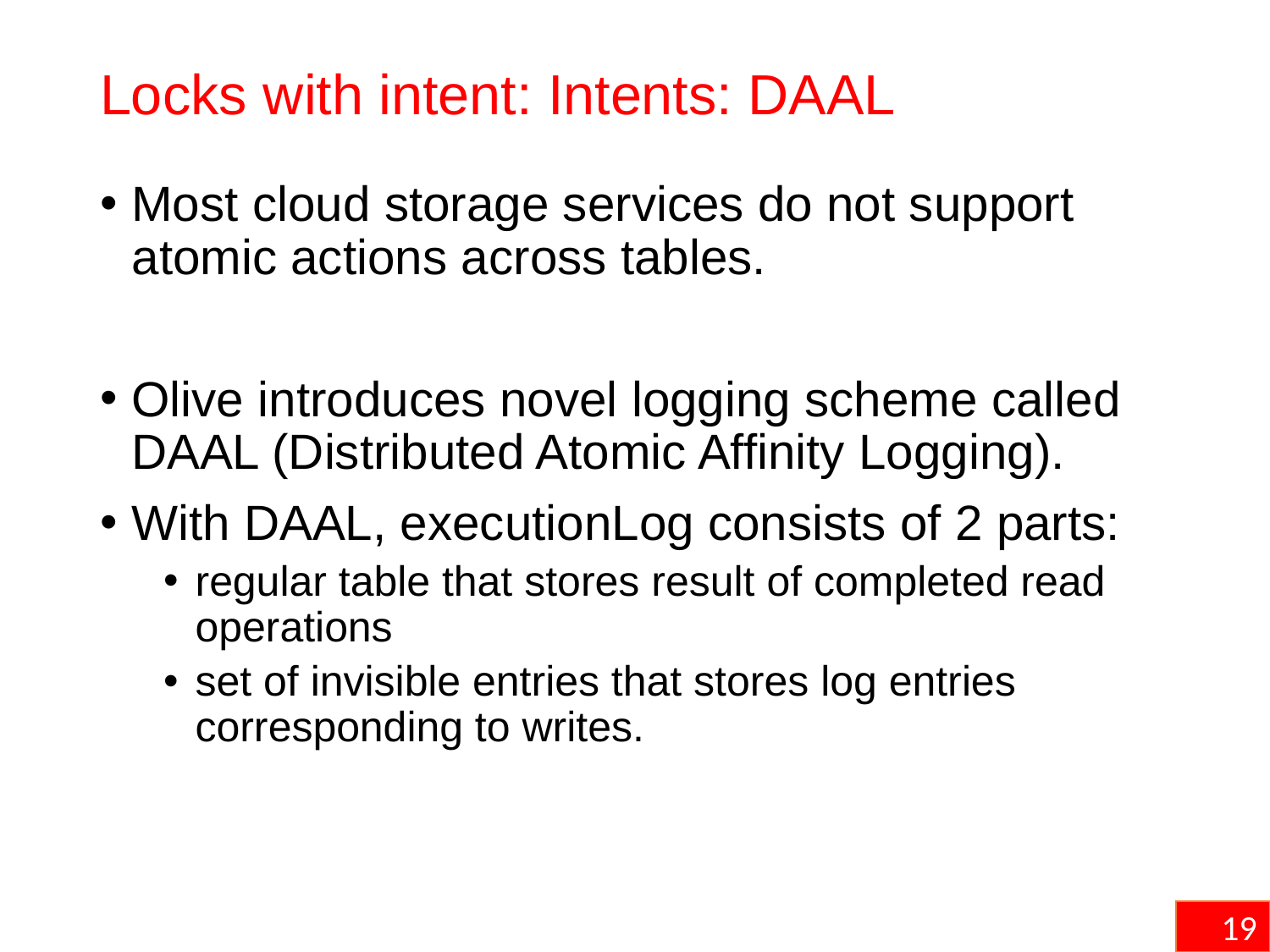

# Locks with intent: Intents: DAAL
Most cloud storage services do not support atomic actions across tables.

Olive introduces novel logging scheme called DAAL (Distributed Atomic Affinity Logging).
With DAAL, executionLog consists of 2 parts:
regular table that stores result of completed read operations
set of invisible entries that stores log entries corresponding to writes.
19